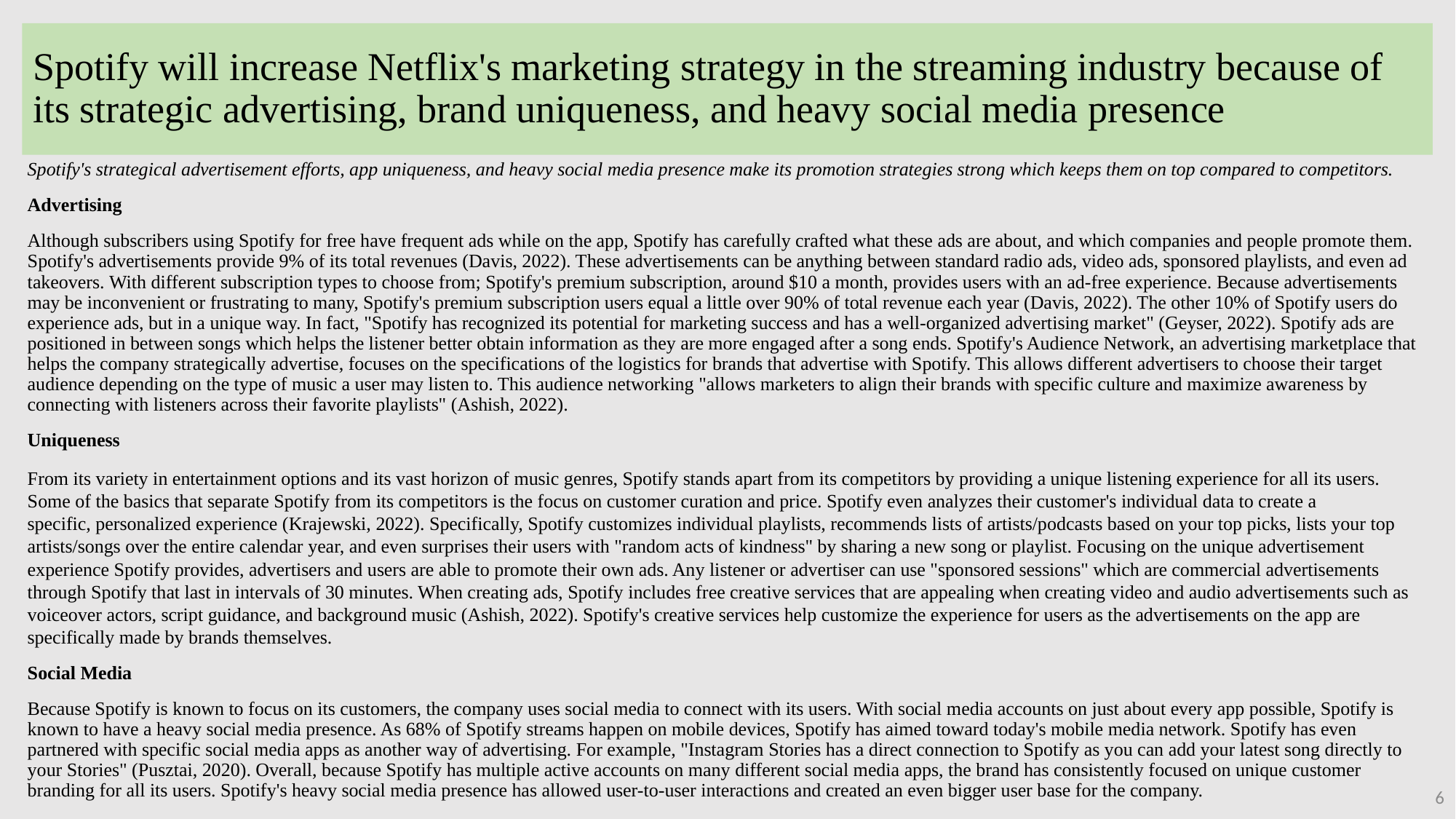

# Spotify will increase Netflix's marketing strategy in the streaming industry because of its strategic advertising, brand uniqueness, and heavy social media presence
Spotify's strategical advertisement efforts, app uniqueness, and heavy social media presence make its promotion strategies strong which keeps them on top compared to competitors.
Advertising
Although subscribers using Spotify for free have frequent ads while on the app, Spotify has carefully crafted what these ads are about, and which companies and people promote them. Spotify's advertisements provide 9% of its total revenues (Davis, 2022). These advertisements can be anything between standard radio ads, video ads, sponsored playlists, and even ad takeovers. With different subscription types to choose from; Spotify's premium subscription, around $10 a month, provides users with an ad-free experience. Because advertisements may be inconvenient or frustrating to many, Spotify's premium subscription users equal a little over 90% of total revenue each year (Davis, 2022). The other 10% of Spotify users do experience ads, but in a unique way. In fact, "Spotify has recognized its potential for marketing success and has a well-organized advertising market" (Geyser, 2022). Spotify ads are positioned in between songs which helps the listener better obtain information as they are more engaged after a song ends. Spotify's Audience Network, an advertising marketplace that helps the company strategically advertise, focuses on the specifications of the logistics for brands that advertise with Spotify. This allows different advertisers to choose their target audience depending on the type of music a user may listen to. This audience networking "allows marketers to align their brands with specific culture and maximize awareness by connecting with listeners across their favorite playlists" (Ashish, 2022).
Uniqueness
From its variety in entertainment options and its vast horizon of music genres, Spotify stands apart from its competitors by providing a unique listening experience for all its users. Some of the basics that separate Spotify from its competitors is the focus on customer curation and price. Spotify even analyzes their customer's individual data to create a specific, personalized experience (Krajewski, 2022). Specifically, Spotify customizes individual playlists, recommends lists of artists/podcasts based on your top picks, lists your top artists/songs over the entire calendar year, and even surprises their users with "random acts of kindness" by sharing a new song or playlist. Focusing on the unique advertisement experience Spotify provides, advertisers and users are able to promote their own ads. Any listener or advertiser can use "sponsored sessions" which are commercial advertisements through Spotify that last in intervals of 30 minutes. When creating ads, Spotify includes free creative services that are appealing when creating video and audio advertisements such as voiceover actors, script guidance, and background music (Ashish, 2022). Spotify's creative services help customize the experience for users as the advertisements on the app are specifically made by brands themselves.
Social Media
Because Spotify is known to focus on its customers, the company uses social media to connect with its users. With social media accounts on just about every app possible, Spotify is known to have a heavy social media presence. As 68% of Spotify streams happen on mobile devices, Spotify has aimed toward today's mobile media network. Spotify has even partnered with specific social media apps as another way of advertising. For example, "Instagram Stories has a direct connection to Spotify as you can add your latest song directly to your Stories" (Pusztai, 2020). Overall, because Spotify has multiple active accounts on many different social media apps, the brand has consistently focused on unique customer branding for all its users. Spotify's heavy social media presence has allowed user-to-user interactions and created an even bigger user base for the company.
6